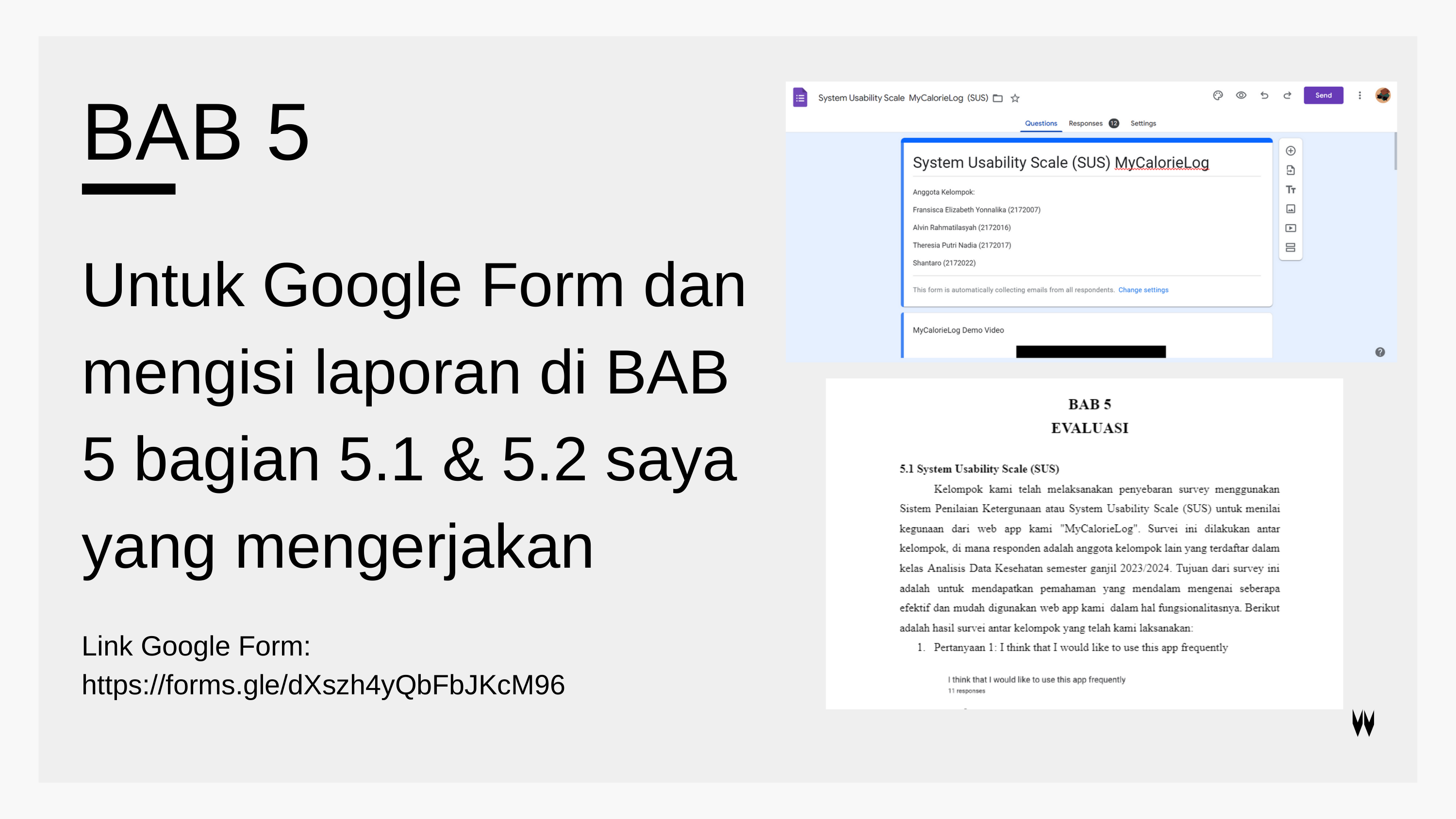

BAB 5

Untuk Google Form dan mengisi laporan di BAB 5 bagian 5.1 & 5.2 saya yang mengerjakan

Link Google Form: https://forms.gle/dXszh4yQbFbJKcM96